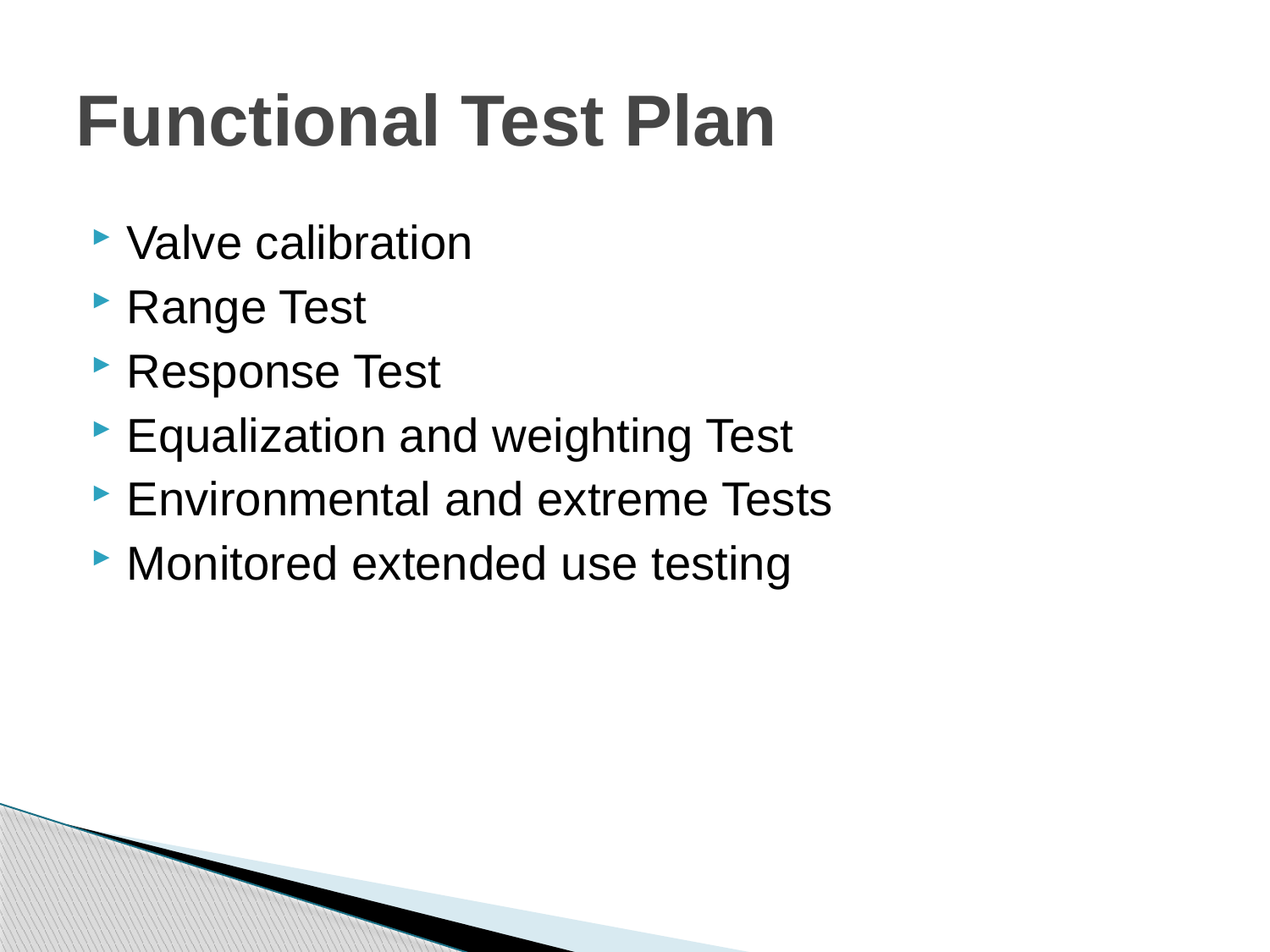

# Functional Test Plan
Valve calibration
Range Test
Response Test
Equalization and weighting Test
Environmental and extreme Tests
Monitored extended use testing